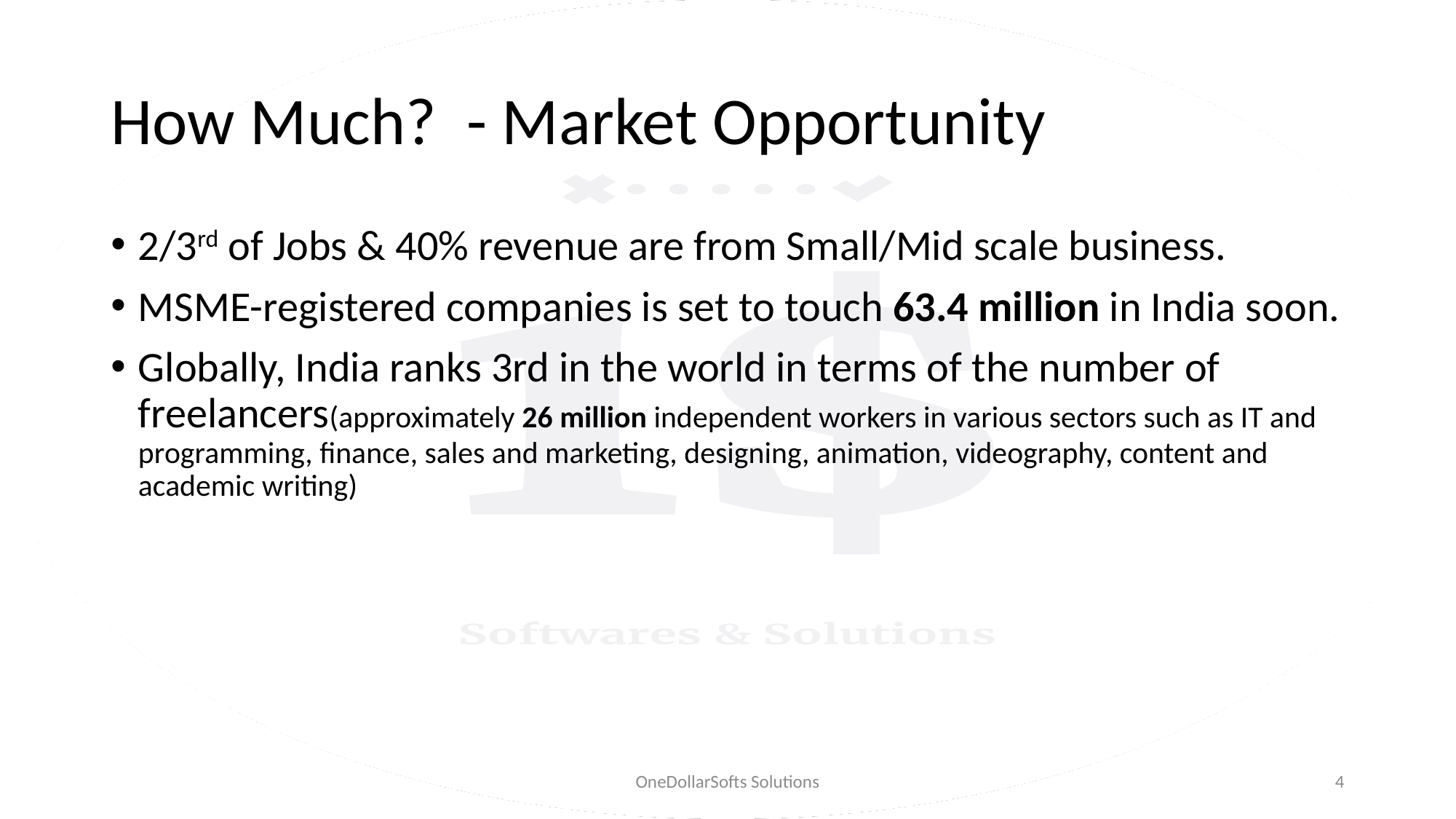

# How Much?  - Market Opportunity
2/3rd of Jobs & 40% revenue are from Small/Mid scale business.
MSME-registered companies is set to touch 63.4 million in India soon.
Globally, India ranks 3rd in the world in terms of the number of freelancers(approximately 26 million independent workers in various sectors such as IT and programming, finance, sales and marketing, designing, animation, videography, content and academic writing)
OneDollarSofts Solutions
4